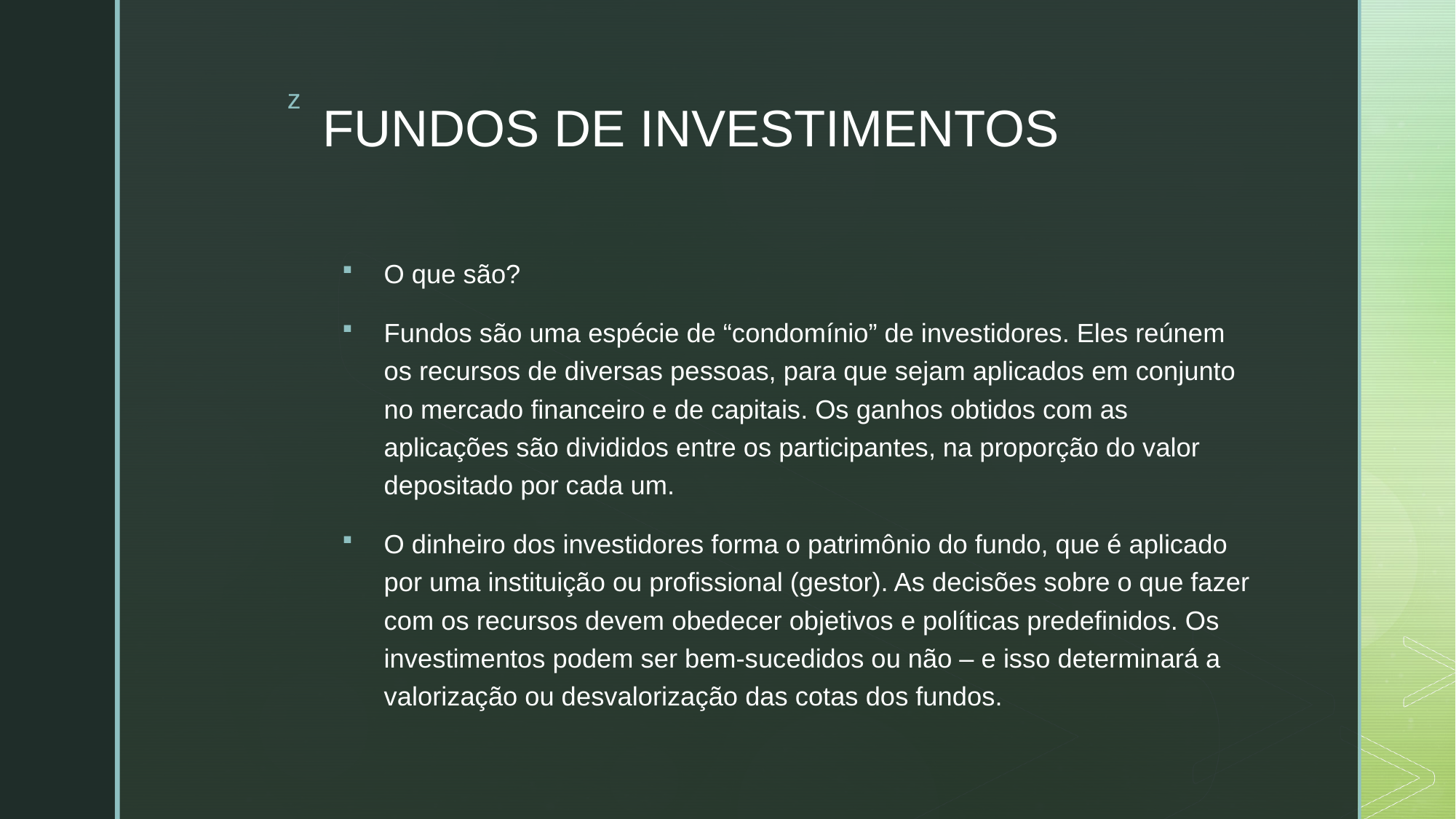

# FUNDOS DE INVESTIMENTOS
O que são?
Fundos são uma espécie de “condomínio” de investidores. Eles reúnem os recursos de diversas pessoas, para que sejam aplicados em conjunto no mercado financeiro e de capitais. Os ganhos obtidos com as aplicações são divididos entre os participantes, na proporção do valor depositado por cada um.
O dinheiro dos investidores forma o patrimônio do fundo, que é aplicado por uma instituição ou profissional (gestor). As decisões sobre o que fazer com os recursos devem obedecer objetivos e políticas predefinidos. Os investimentos podem ser bem-sucedidos ou não – e isso determinará a valorização ou desvalorização das cotas dos fundos.